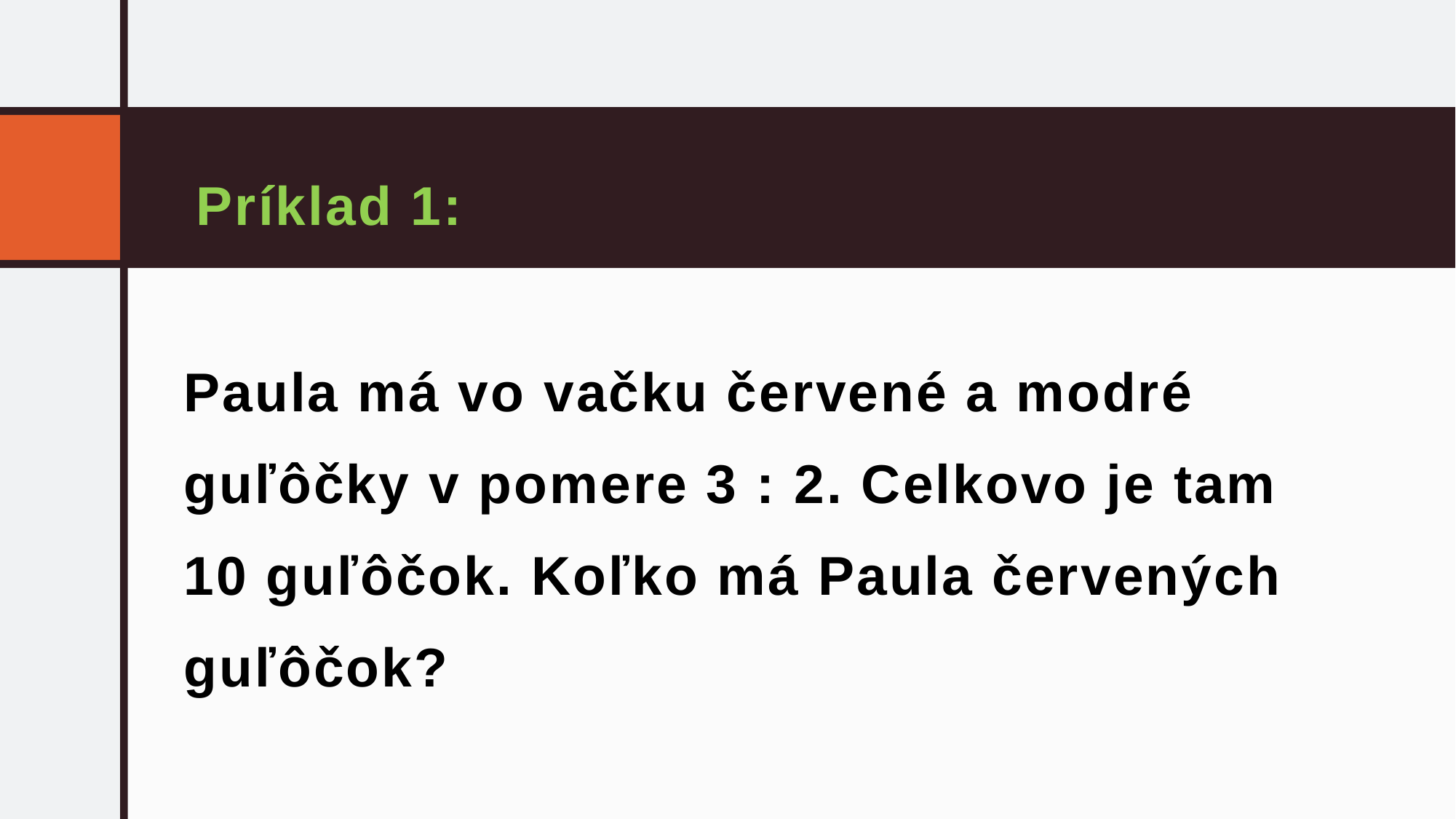

# Príklad 1:

Paula má vo vačku červené a modré guľôčky v pomere 3 : 2. Celkovo je tam 10 guľôčok. Koľko má Paula červených guľôčok?